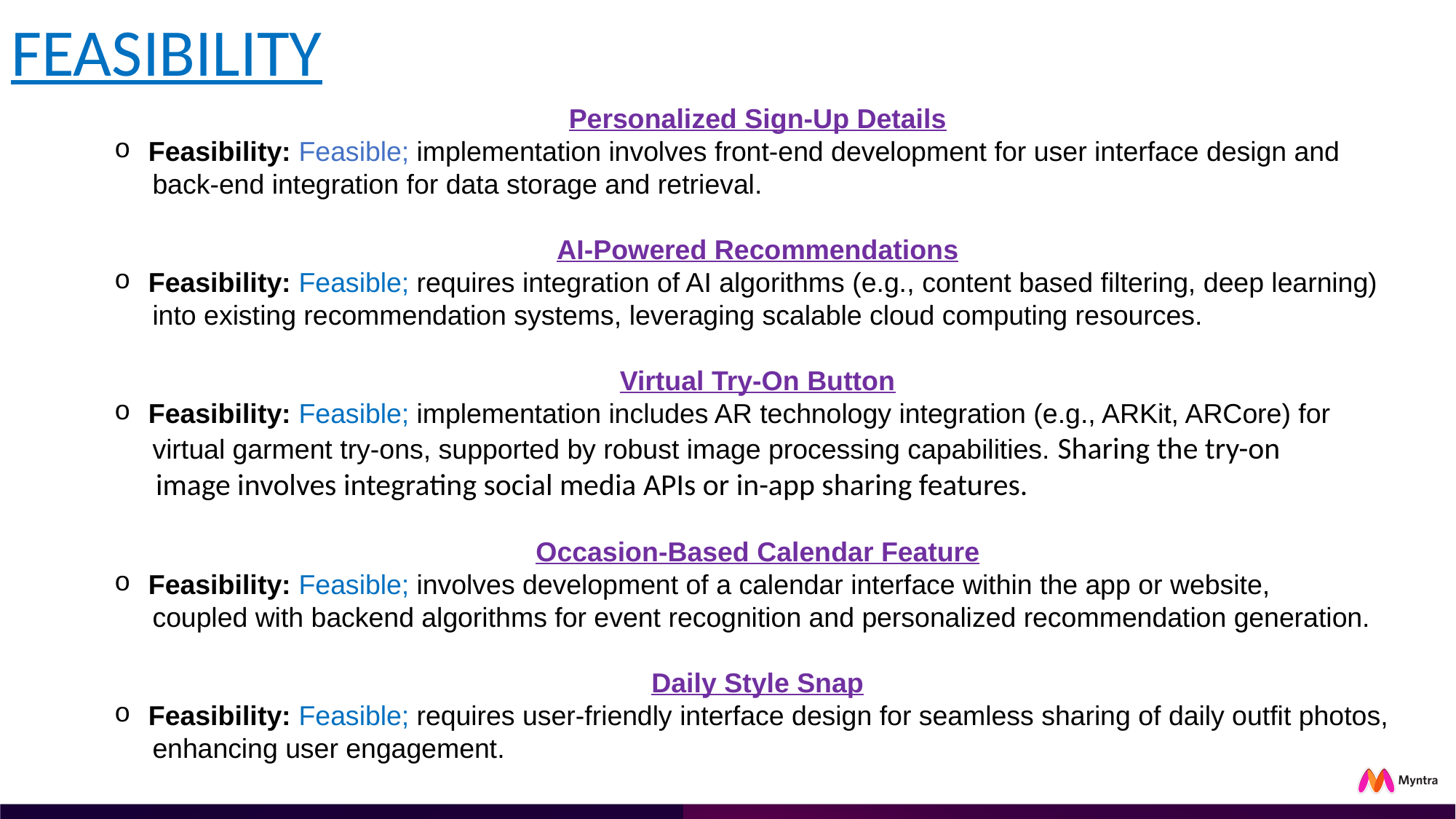

# FEASIBILITY
Personalized Sign-Up Details
Feasibility: Feasible; implementation involves front-end development for user interface design and
     back-end integration for data storage and retrieval.

AI-Powered Recommendations
Feasibility: Feasible; requires integration of AI algorithms (e.g., content based filtering, deep learning)
     into existing recommendation systems, leveraging scalable cloud computing resources.

Virtual Try-On Button
Feasibility: Feasible; implementation includes AR technology integration (e.g., ARKit, ARCore) for
     virtual garment try-ons, supported by robust image processing capabilities. Sharing the try-on
      image involves integrating social media APIs or in-app sharing features.

Occasion-Based Calendar Feature
Feasibility: Feasible; involves development of a calendar interface within the app or website,
     coupled with backend algorithms for event recognition and personalized recommendation generation.

Daily Style Snap
Feasibility: Feasible; requires user-friendly interface design for seamless sharing of daily outfit photos,
     enhancing user engagement.